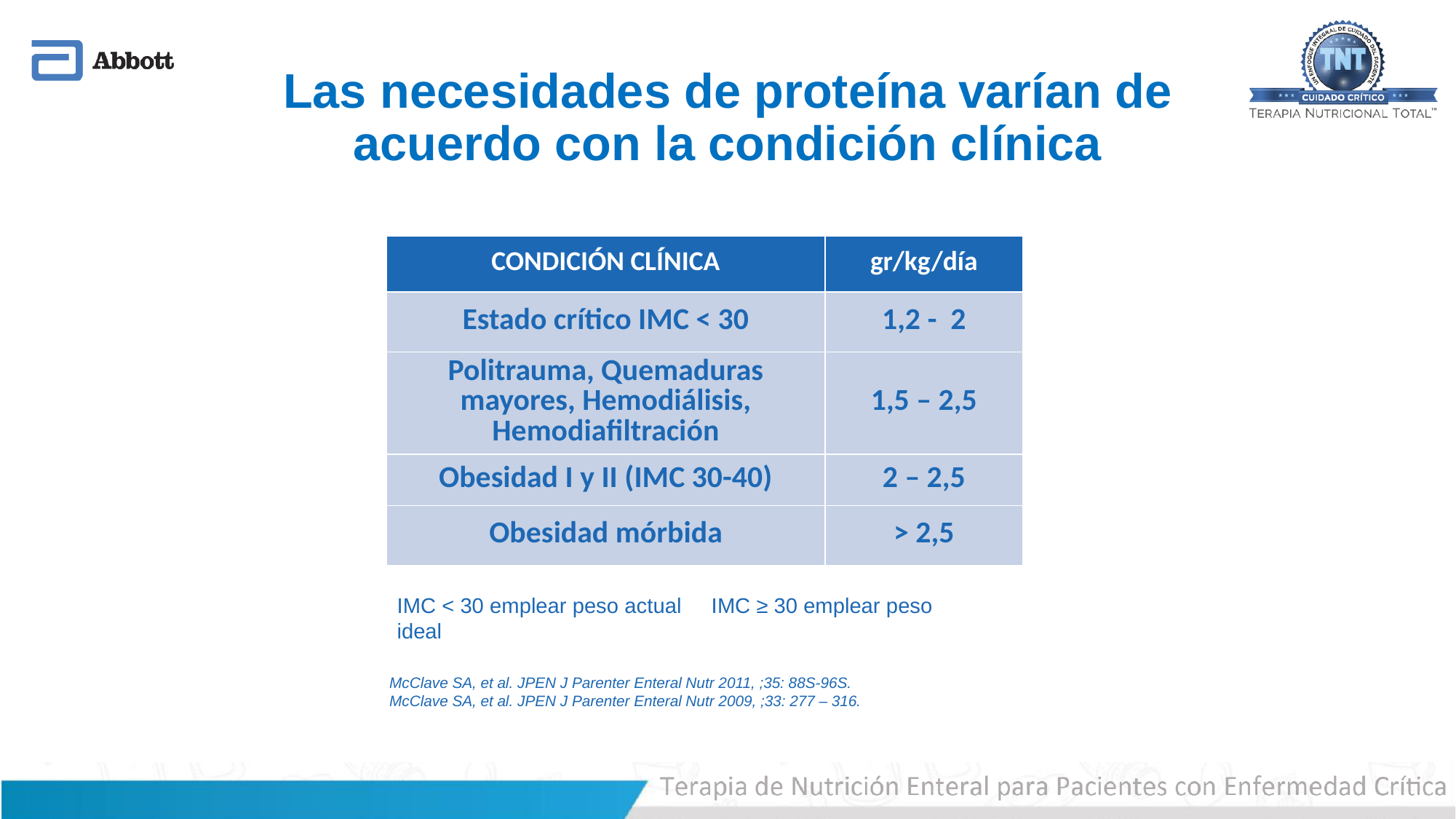

# Las necesidades de proteína varían de acuerdo con la condición clínica

| CONDICIÓN CLÍNICA | gr/kg/día |
| --- | --- |
| Estado crítico IMC < 30 | 1,2 - 2 |
| Politrauma, Quemaduras mayores, Hemodiálisis, Hemodiafiltración | 1,5 – 2,5 |
| Obesidad I y II (IMC 30-40) | 2 – 2,5 |
| Obesidad mórbida | > 2,5 |
IMC < 30 emplear peso actual     IMC ≥ 30 emplear peso ideal

McClave SA, et al. JPEN J Parenter Enteral Nutr 2011, ;35: 88S-96S.
McClave SA, et al. JPEN J Parenter Enteral Nutr 2009, ;33: 277 – 316.